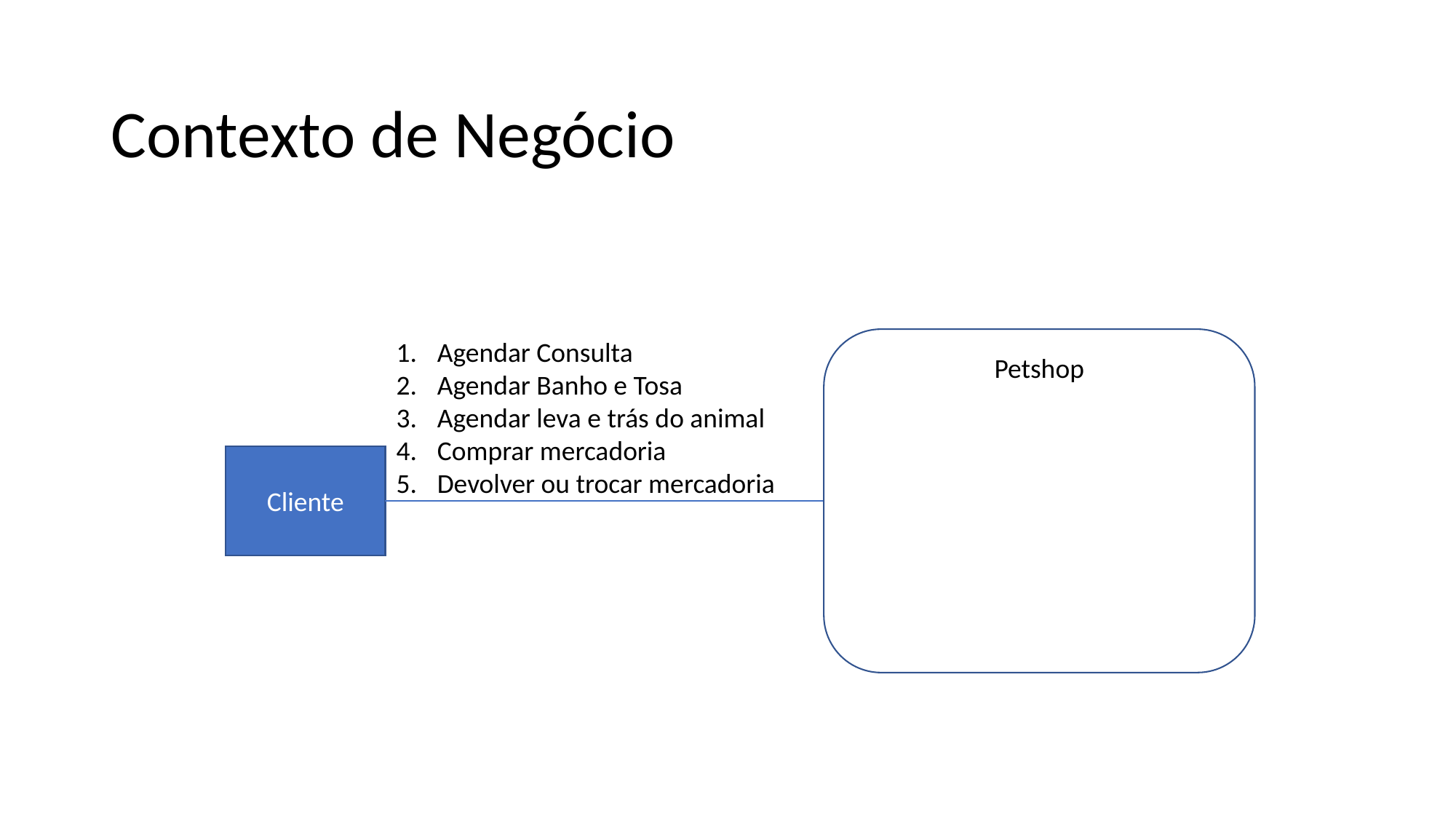

# Contexto de Negócio
Agendar Consulta
Agendar Banho e Tosa
Agendar leva e trás do animal
Comprar mercadoria
Devolver ou trocar mercadoria

Petshop
Cliente